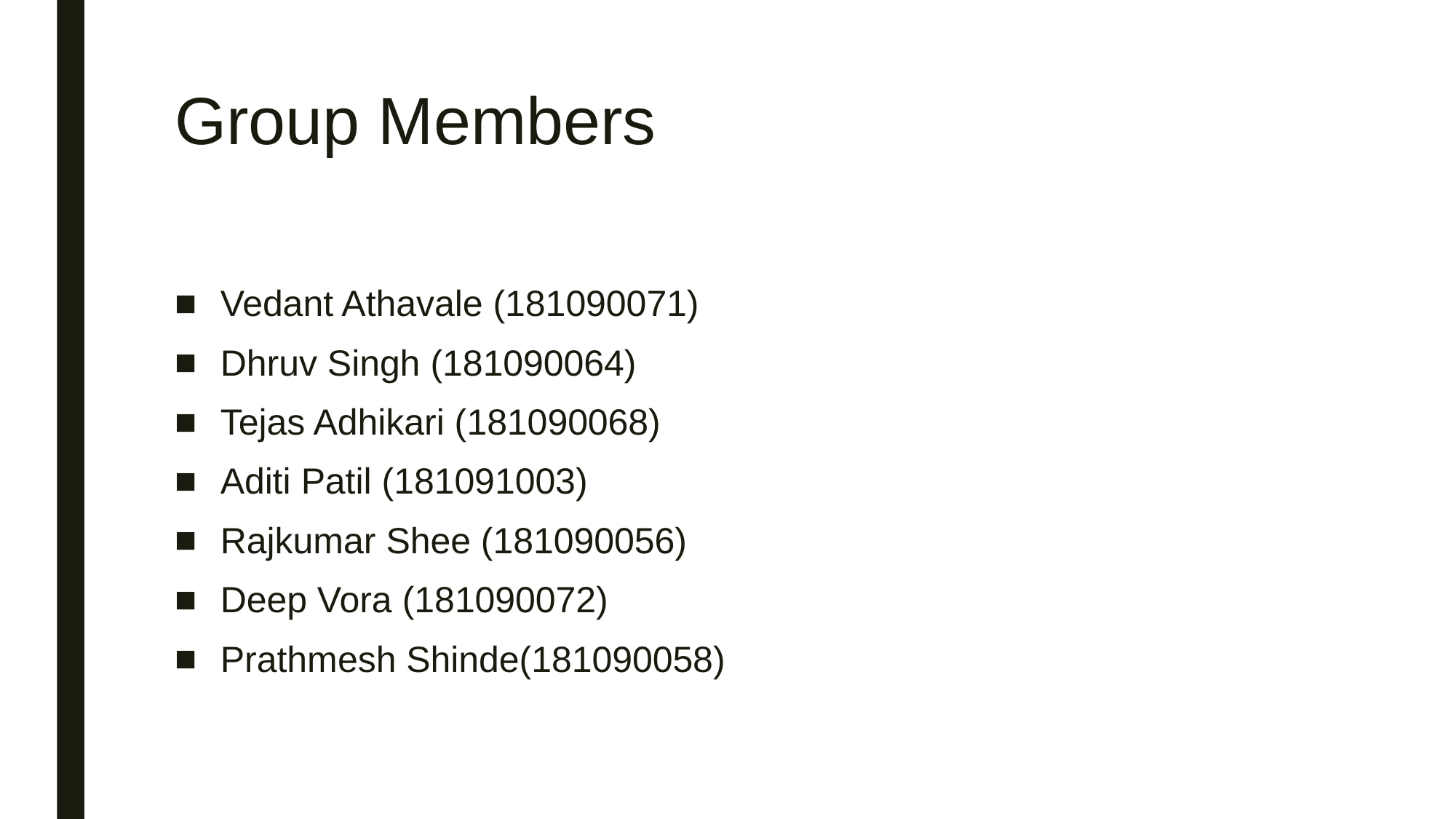

# Group Members

Vedant Athavale (181090071)
Dhruv Singh (181090064)
Tejas Adhikari (181090068)
Aditi Patil (181091003)
Rajkumar Shee (181090056)
Deep Vora (181090072)
Prathmesh Shinde(181090058)